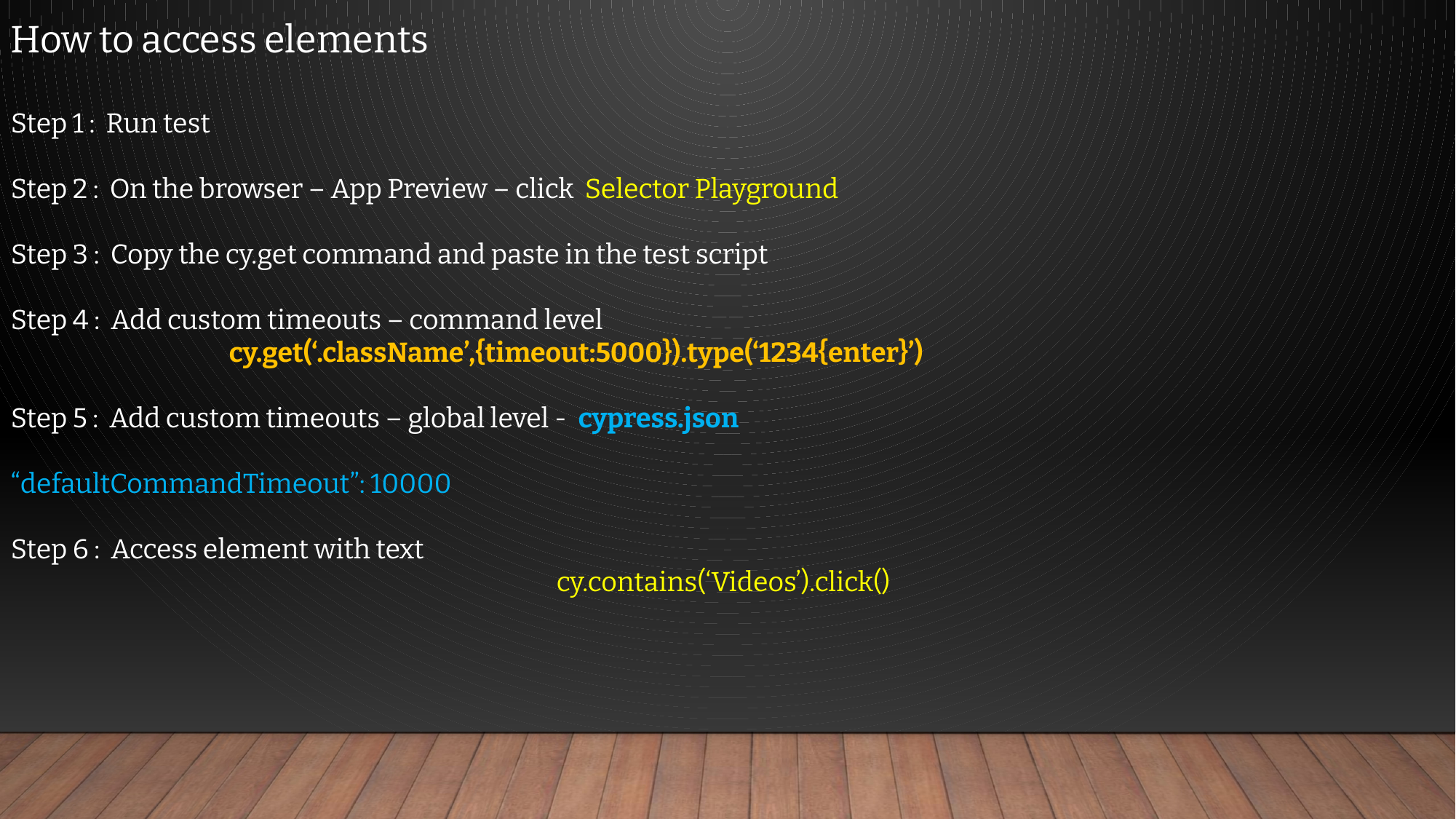

How to access elements

Step 1 :  Run test

Step 2 :  On the browser – App Preview – click  Selector Playground

Step 3 :  Copy the cy.get command and paste in the test script

Step 4 :  Add custom timeouts – command level
		cy.get(‘.className’,{timeout:5000}).type(‘1234{enter}’)

Step 5 :  Add custom timeouts – global level -  cypress.json
										“defaultCommandTimeout”: 10000

Step 6 :  Access element with text
					cy.contains(‘Videos’).click()